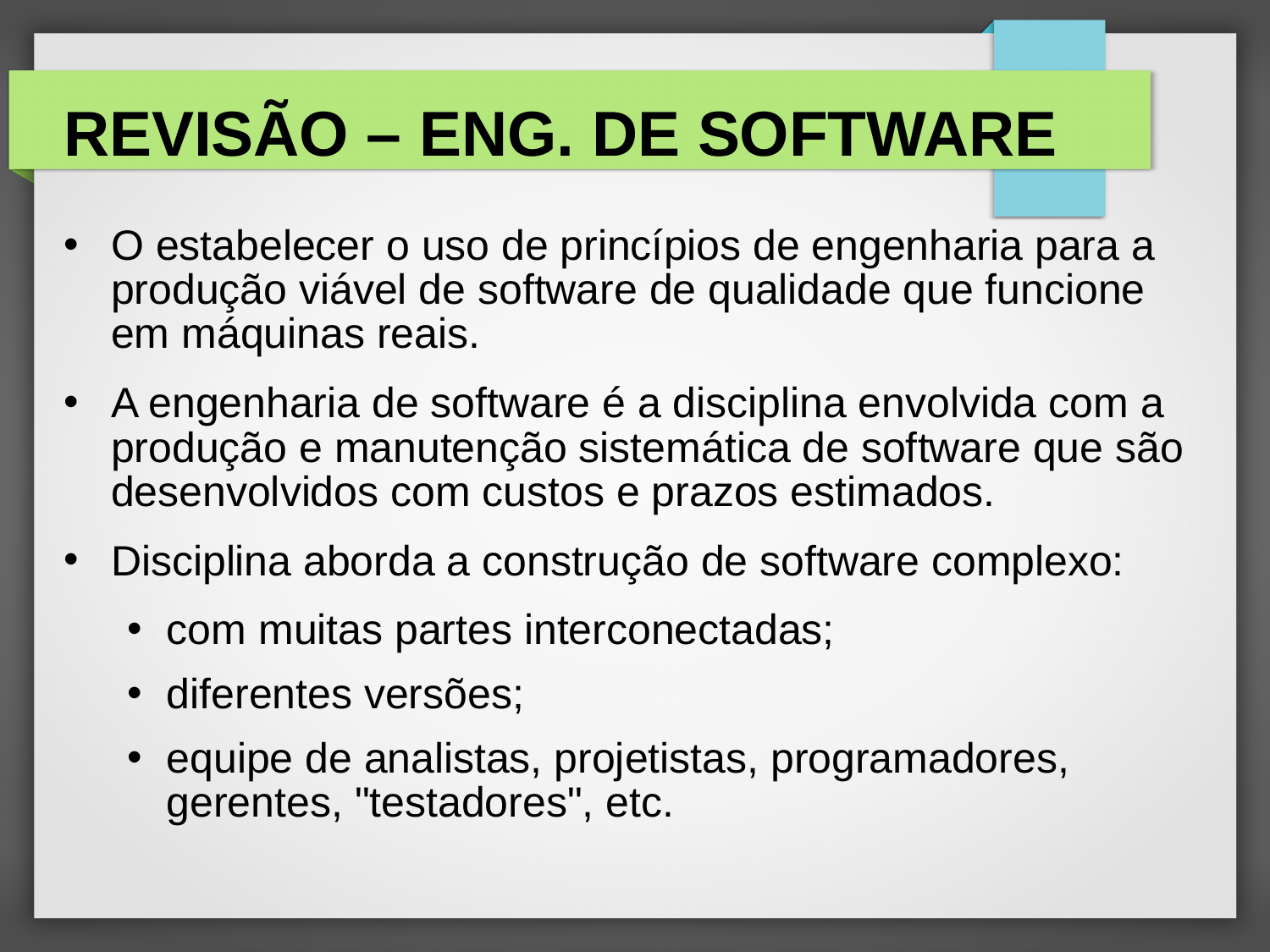

# REVISÃO – ENG. DE SOFTWARE
O estabelecer o uso de princípios de engenharia para a produção viável de software de qualidade que funcione em máquinas reais.
A engenharia de software é a disciplina envolvida com a produção e manutenção sistemática de software que são desenvolvidos com custos e prazos estimados.
Disciplina aborda a construção de software complexo:
com muitas partes interconectadas;
diferentes versões;
equipe de analistas, projetistas, programadores, gerentes, "testadores", etc.